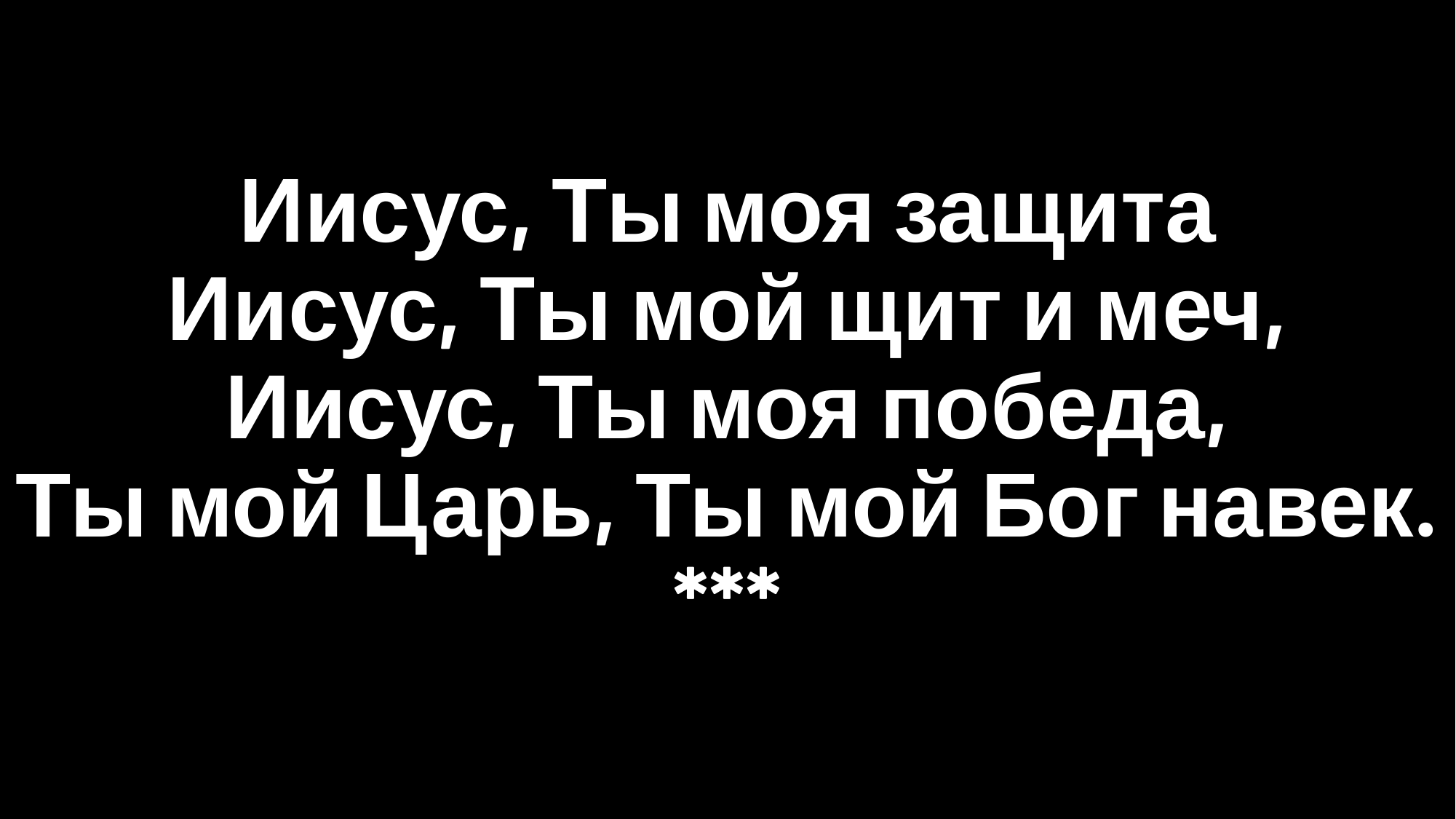

# Иисус, Ты моя защита Иисус, Ты мой щит и меч, Иисус, Ты моя победа, Ты мой Царь, Ты мой Бог навек. ***